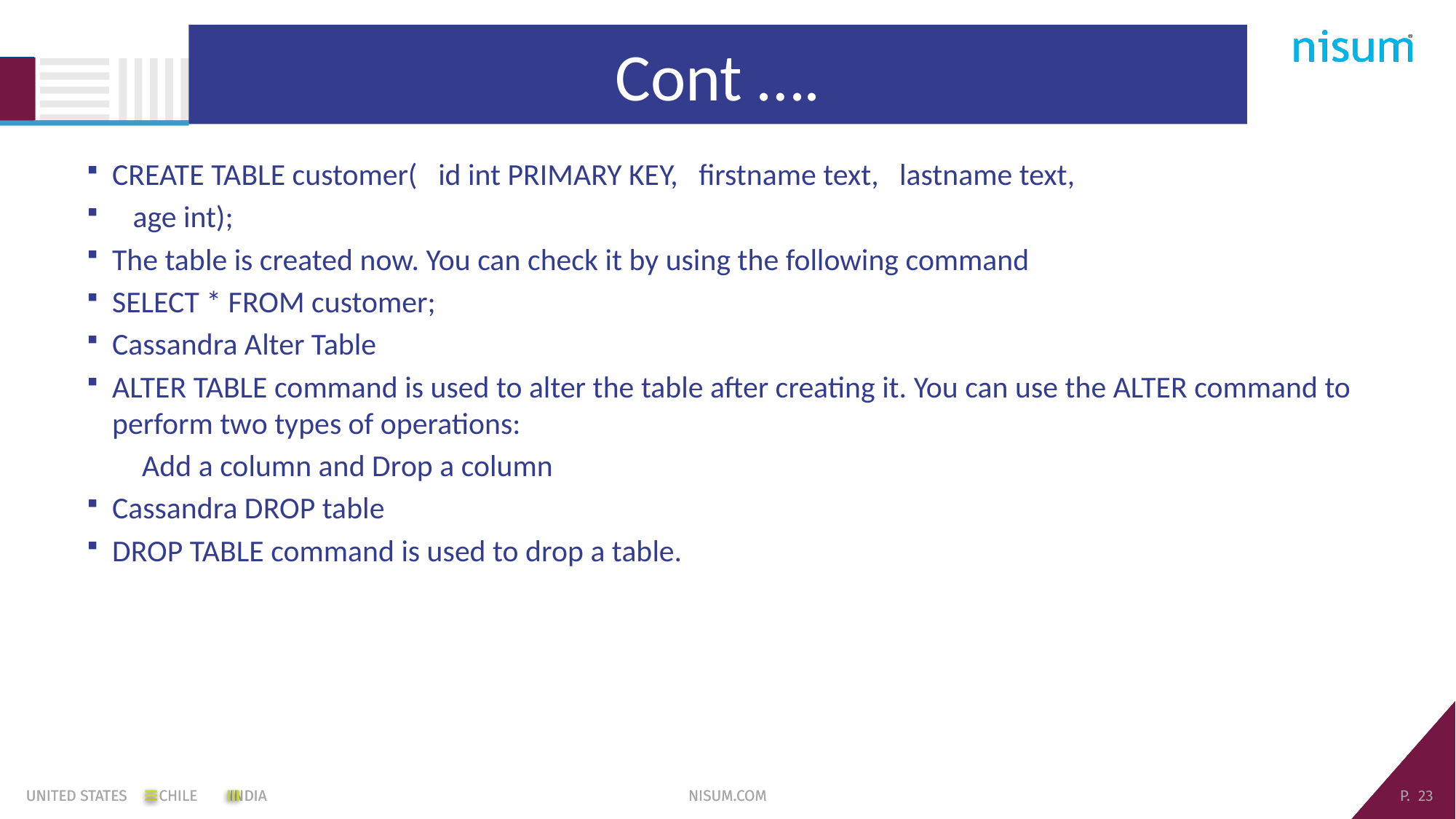

Cont ….
CREATE TABLE customer(   id int PRIMARY KEY,   firstname text,   lastname text,
   age int);
The table is created now. You can check it by using the following command
SELECT * FROM customer;
Cassandra Alter Table
ALTER TABLE command is used to alter the table after creating it. You can use the ALTER command to perform two types of operations:
        Add a column and Drop a column
Cassandra DROP table
DROP TABLE command is used to drop a table.